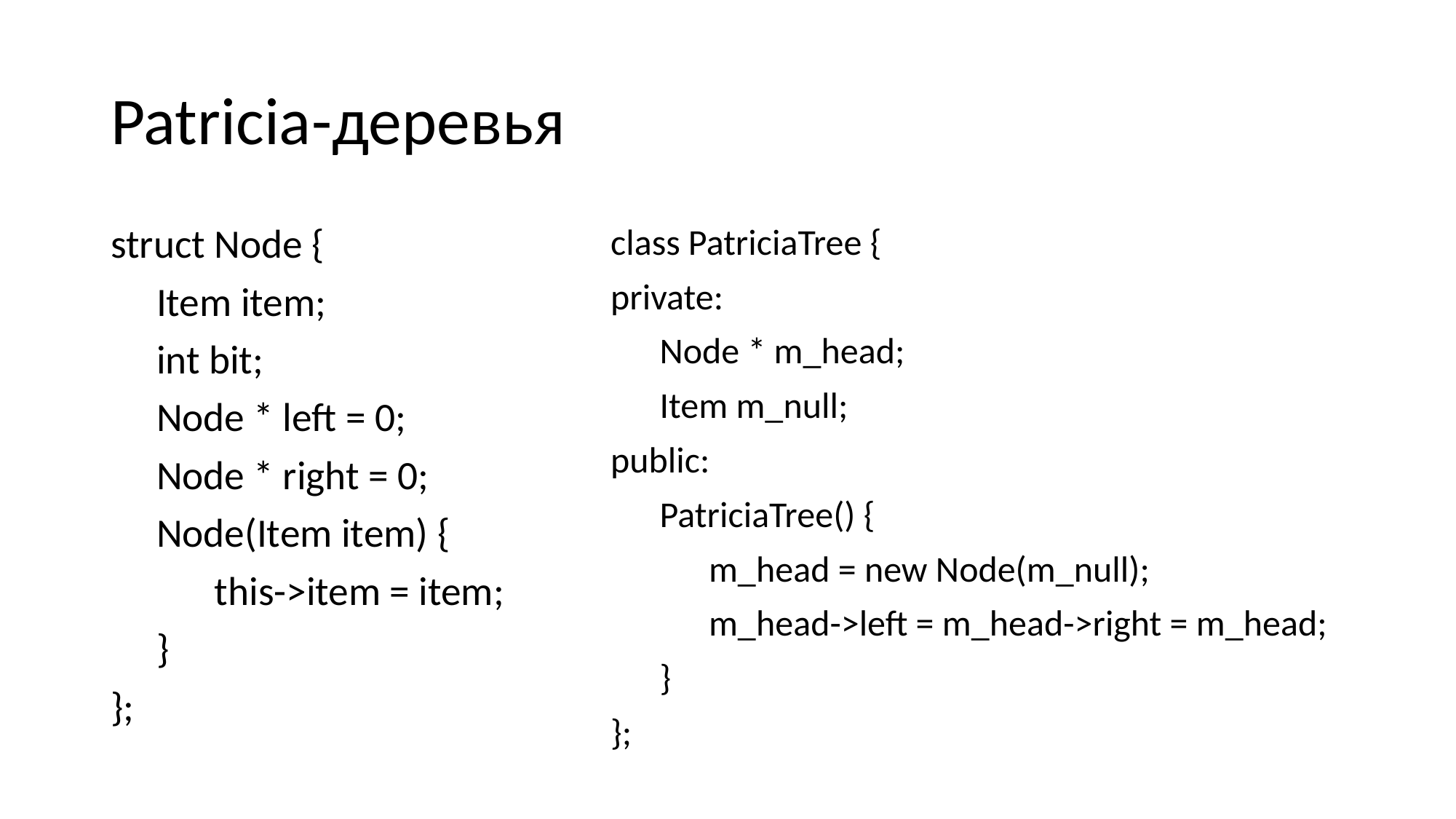

# Patricia-деревья
struct Node {
     Item item;
     int bit;
     Node * left = 0;
     Node * right = 0;
     Node(Item item) {
	this->item = item;
     }
};
class PatriciaTree {
private:
      Node * m_head;
      Item m_null;
public:
      PatriciaTree() {
            m_head = new Node(m_null);
            m_head->left = m_head->right = m_head;
      }
};